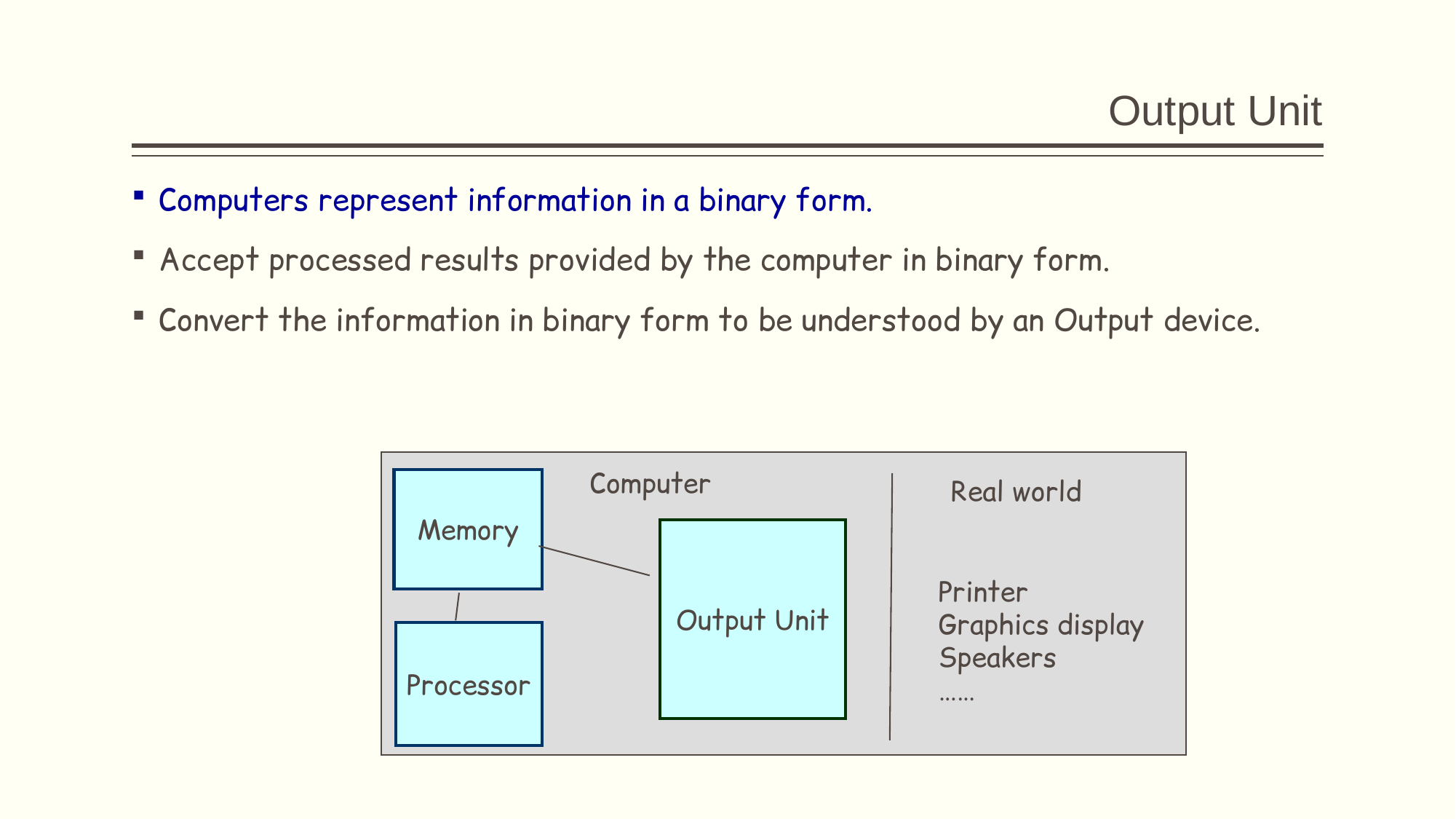

# Output Unit
Computers represent information in a binary form.
Accept processed results provided by the computer in binary form.
Convert the information in binary form to be understood by an Output device.

Computer
Real world

Memory
Output Unit

Printer
Graphics display
Speakers
……

Processor